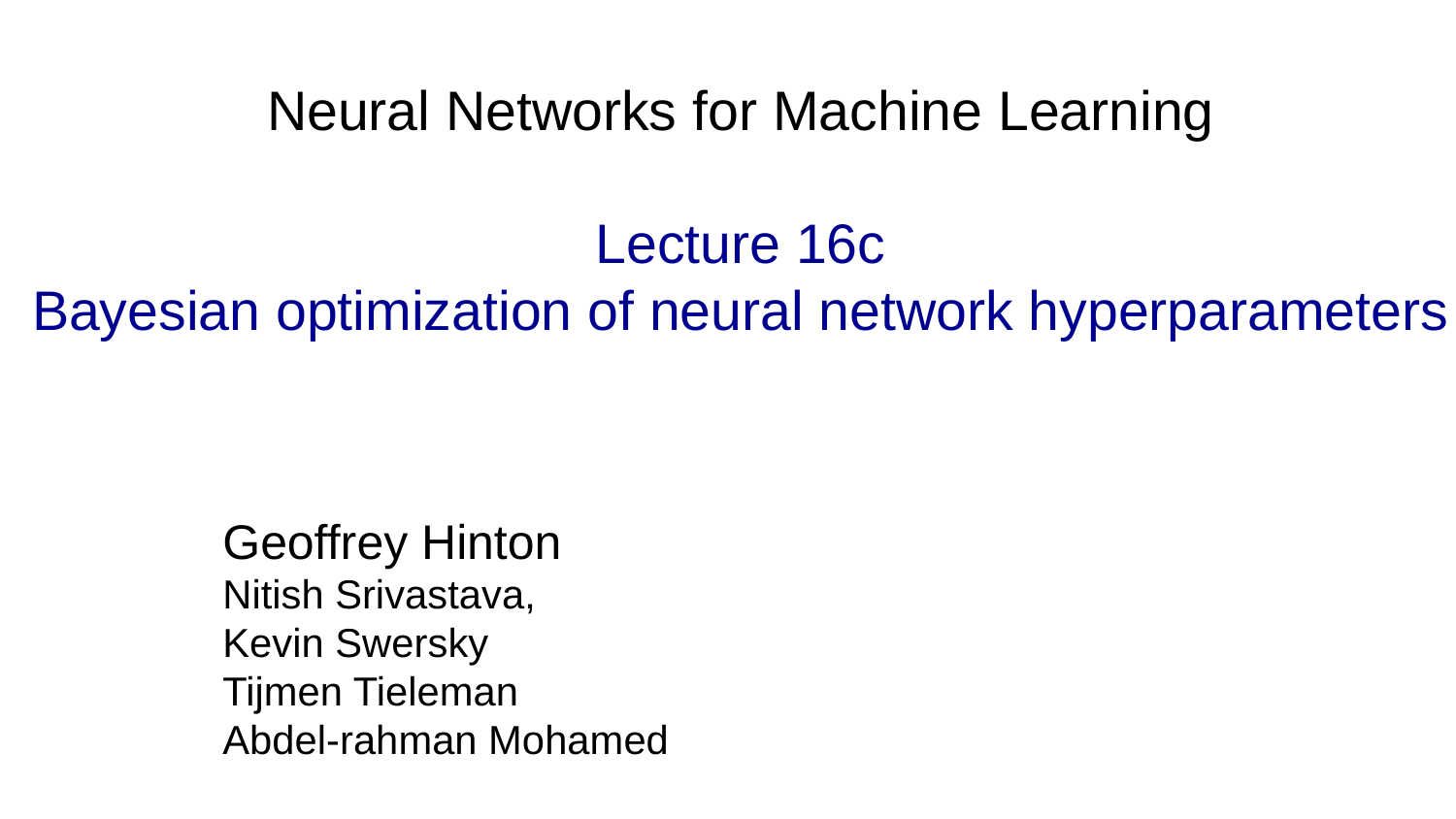

# Neural Networks for Machine Learning Lecture 16c Bayesian optimization of neural network hyperparameters